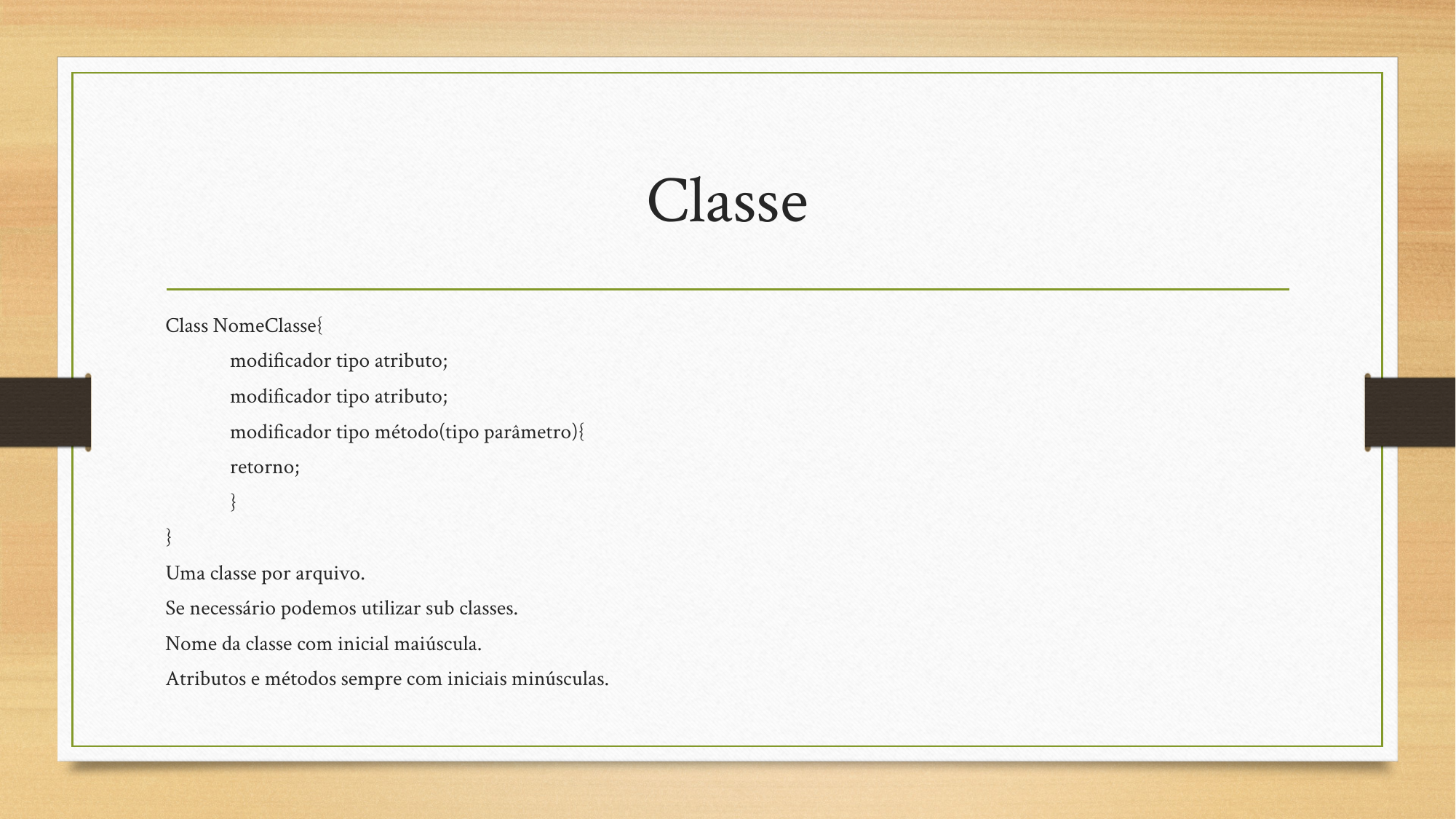

# Classe
Class NomeClasse{
	modificador tipo atributo;
	modificador tipo atributo;
	modificador tipo método(tipo parâmetro){
		retorno;
	}
}
Uma classe por arquivo.
Se necessário podemos utilizar sub classes.
Nome da classe com inicial maiúscula.
Atributos e métodos sempre com iniciais minúsculas.